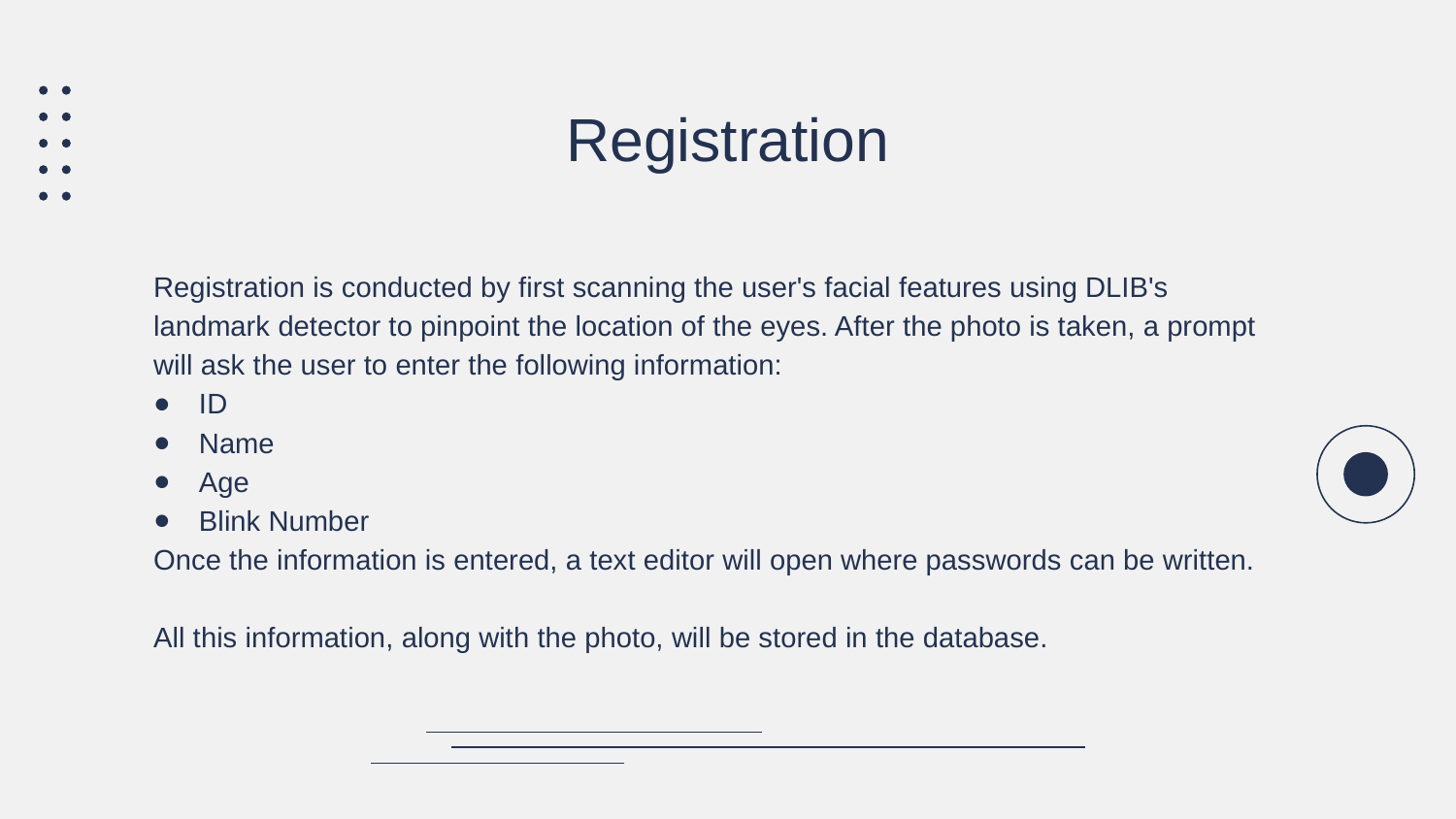

# Registration
Registration is conducted by first scanning the user's facial features using DLIB's landmark detector to pinpoint the location of the eyes. After the photo is taken, a prompt will ask the user to enter the following information:
ID
Name
Age
Blink Number
Once the information is entered, a text editor will open where passwords can be written.

All this information, along with the photo, will be stored in the database.